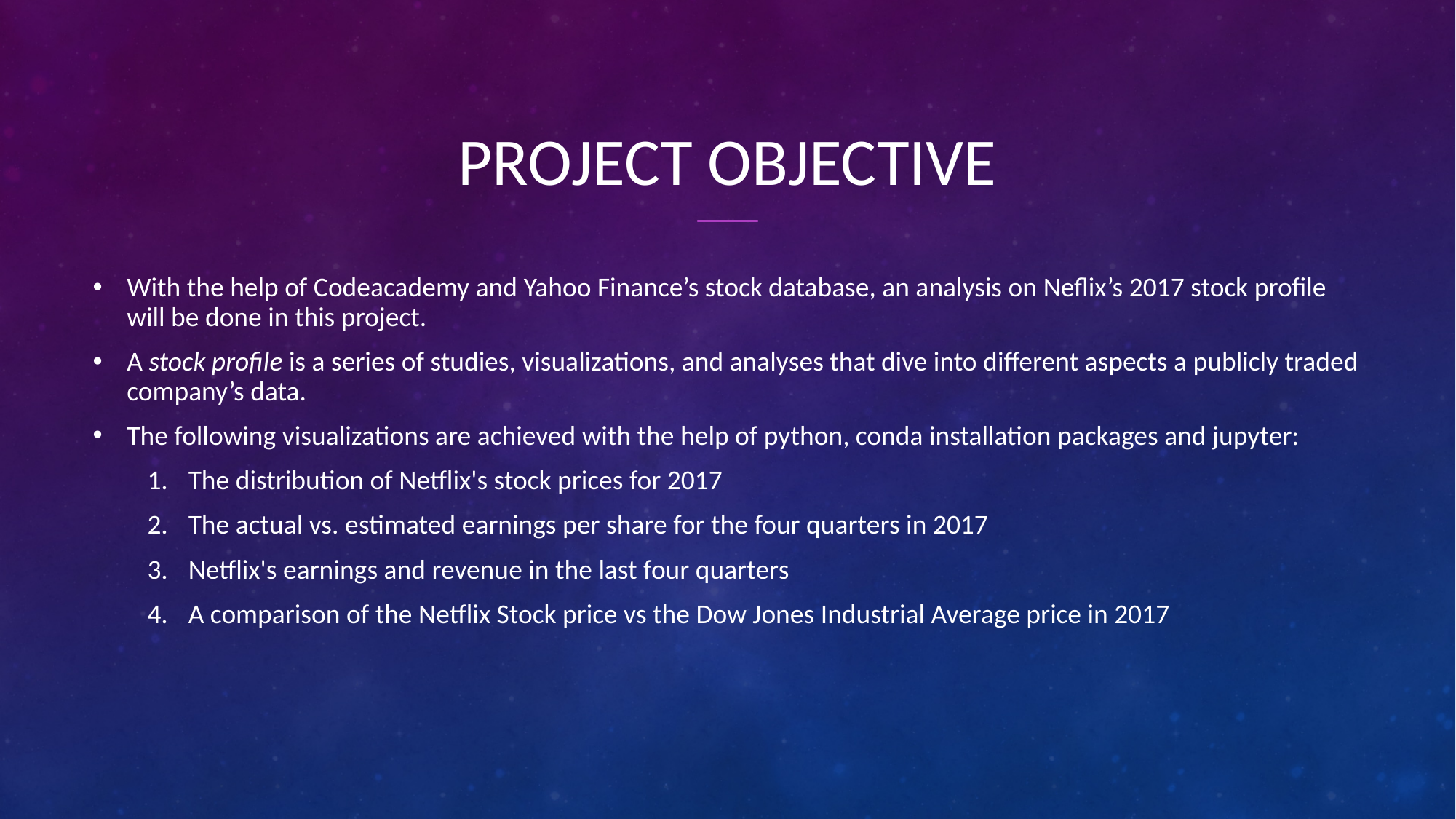

# Project Objective
With the help of Codeacademy and Yahoo Finance’s stock database, an analysis on Neflix’s 2017 stock profile will be done in this project.
A stock profile is a series of studies, visualizations, and analyses that dive into different aspects a publicly traded company’s data.
The following visualizations are achieved with the help of python, conda installation packages and jupyter:
The distribution of Netflix's stock prices for 2017
The actual vs. estimated earnings per share for the four quarters in 2017
Netflix's earnings and revenue in the last four quarters
A comparison of the Netflix Stock price vs the Dow Jones Industrial Average price in 2017